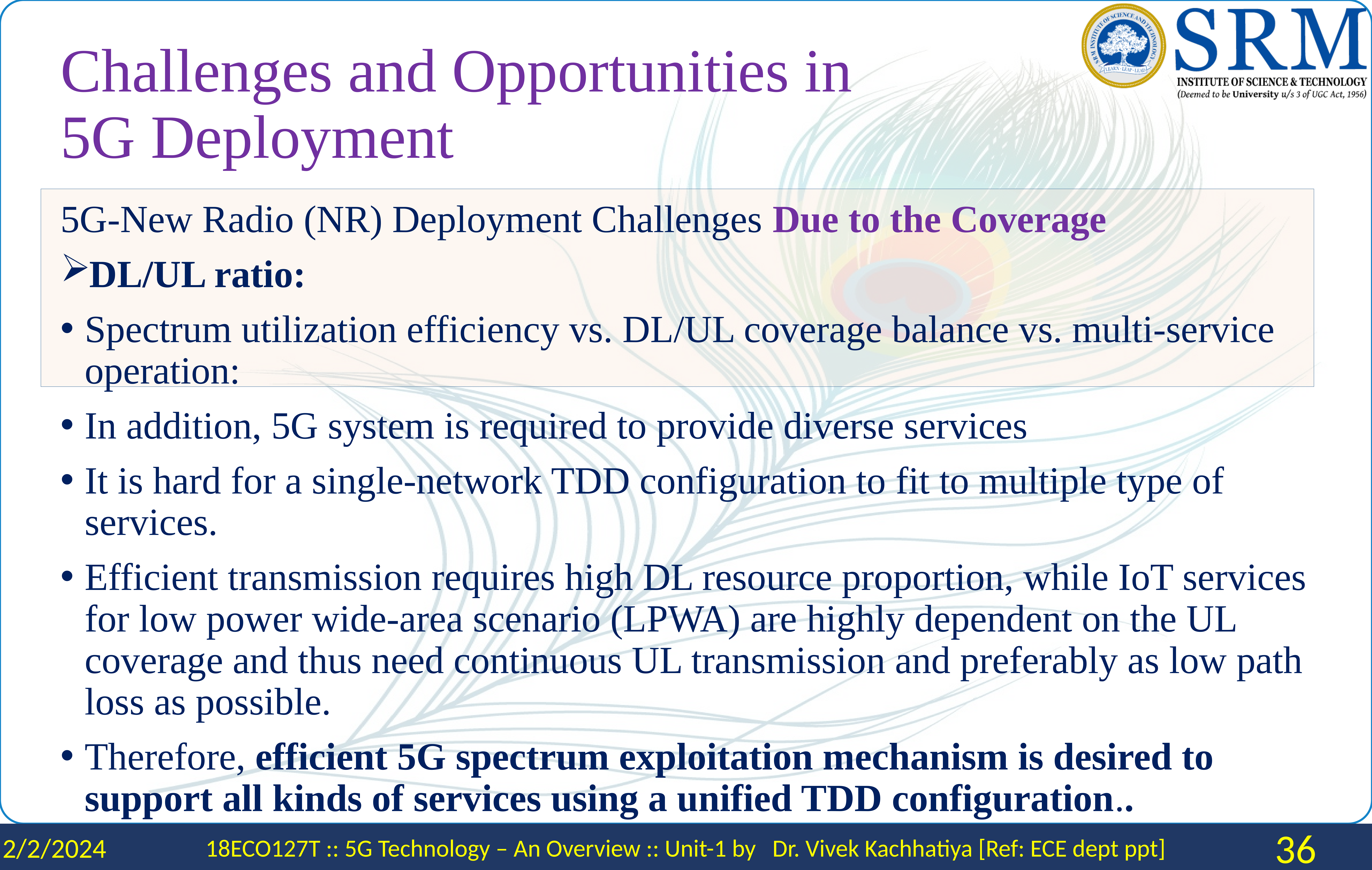

# Challenges and Opportunities in 5G Deployment

5G-New Radio (NR) Deployment Challenges Due to the Coverage
DL/UL ratio:
Spectrum utilization efficiency vs. DL/UL coverage balance vs. multi-service operation:
In addition, 5G system is required to provide diverse services
It is hard for a single-network TDD configuration to fit to multiple type of services.
Efficient transmission requires high DL resource proportion, while IoT services for low power wide-area scenario (LPWA) are highly dependent on the UL coverage and thus need continuous UL transmission and preferably as low path loss as possible.
Therefore, efficient 5G spectrum exploitation mechanism is desired to support all kinds of services using a unified TDD configuration..
2/2/2024
18ECO127T :: 5G Technology – An Overview :: Unit-1 by   Dr. Vivek Kachhatiya [Ref: ECE dept ppt]
36